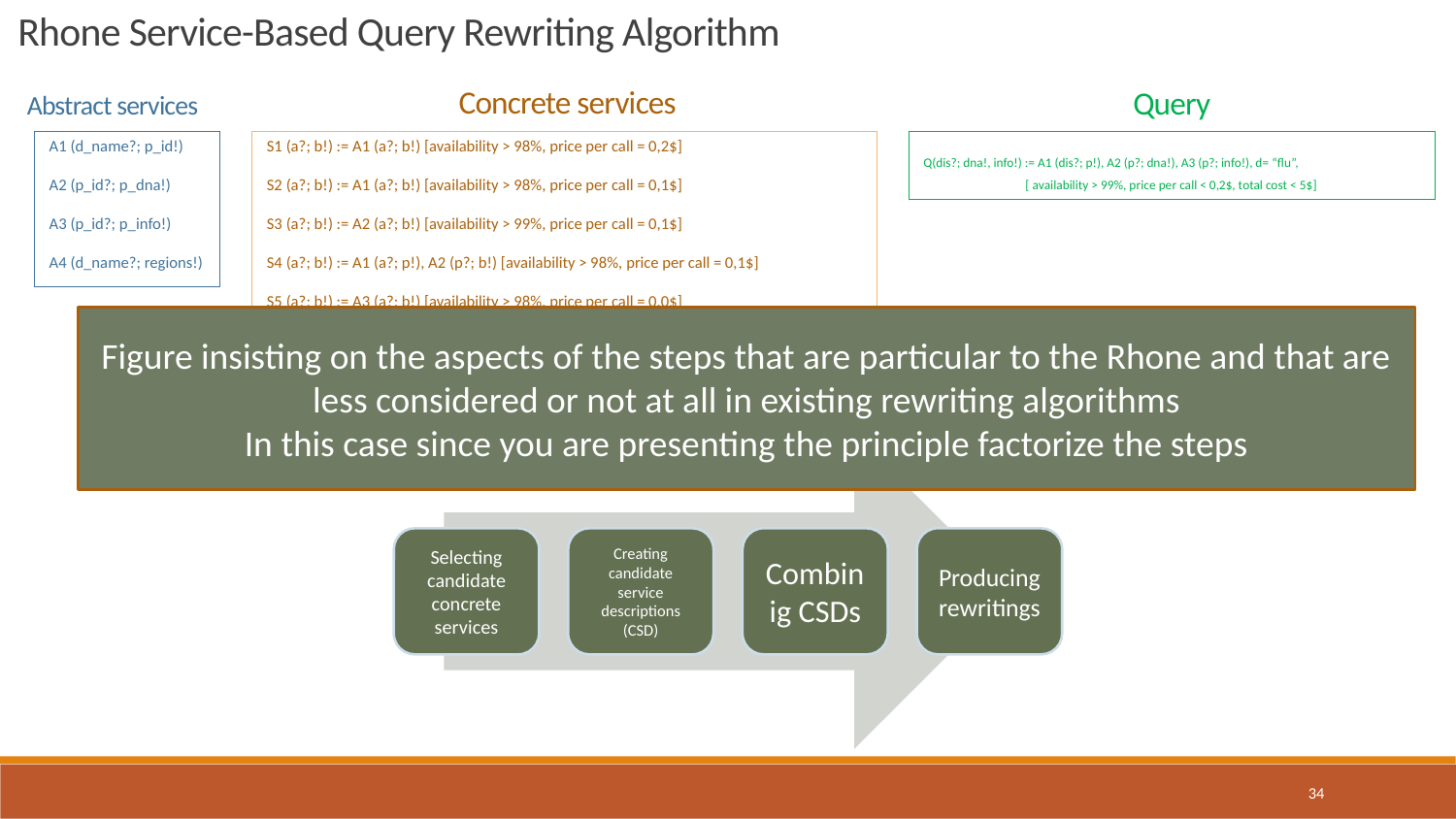

Rhone Service-Based Query Rewriting Algorithm
Concrete services
Abstract services
Query
A1 (d_name?; p_id!)
A2 (p_id?; p_dna!)
A3 (p_id?; p_info!)
A4 (d_name?; regions!)
S1 (a?; b!) := A1 (a?; b!) [availability > 98%, price per call = 0,2$]
S2 (a?; b!) := A1 (a?; b!) [availability > 98%, price per call = 0,1$]
S3 (a?; b!) := A2 (a?; b!) [availability > 99%, price per call = 0,1$]
S4 (a?; b!) := A1 (a?; p!), A2 (p?; b!) [availability > 98%, price per call = 0,1$]
S5 (a?; b!) := A3 (a?; b!) [availability > 98%, price per call = 0,0$]
S6 (a?; b!, c!) := A1 (a?; p!), A2 (p?; b!), A3 (p?; c!) [availability > 99%, price per call = 0,2$]
S7 (a?; b!) := A4 (a?; b!) [availability > 99%, price per call = 0,2$]

Q(dis?; dna!, info!) := A1 (dis?; p!), A2 (p?; dna!), A3 (p?; info!), d= “flu”,
                                   [ availability > 99%, price per call < 0,2$, total cost < 5$]

Figure insisting on the aspects of the steps that are particular to the Rhone and that are less considered or not at all in existing rewriting algorithms
In this case since you are presenting the principle factorize the steps
Selecting candidate concrete services
Creating candidate service descriptions (CSD)
Combinig CSDs
Producing rewritings
34